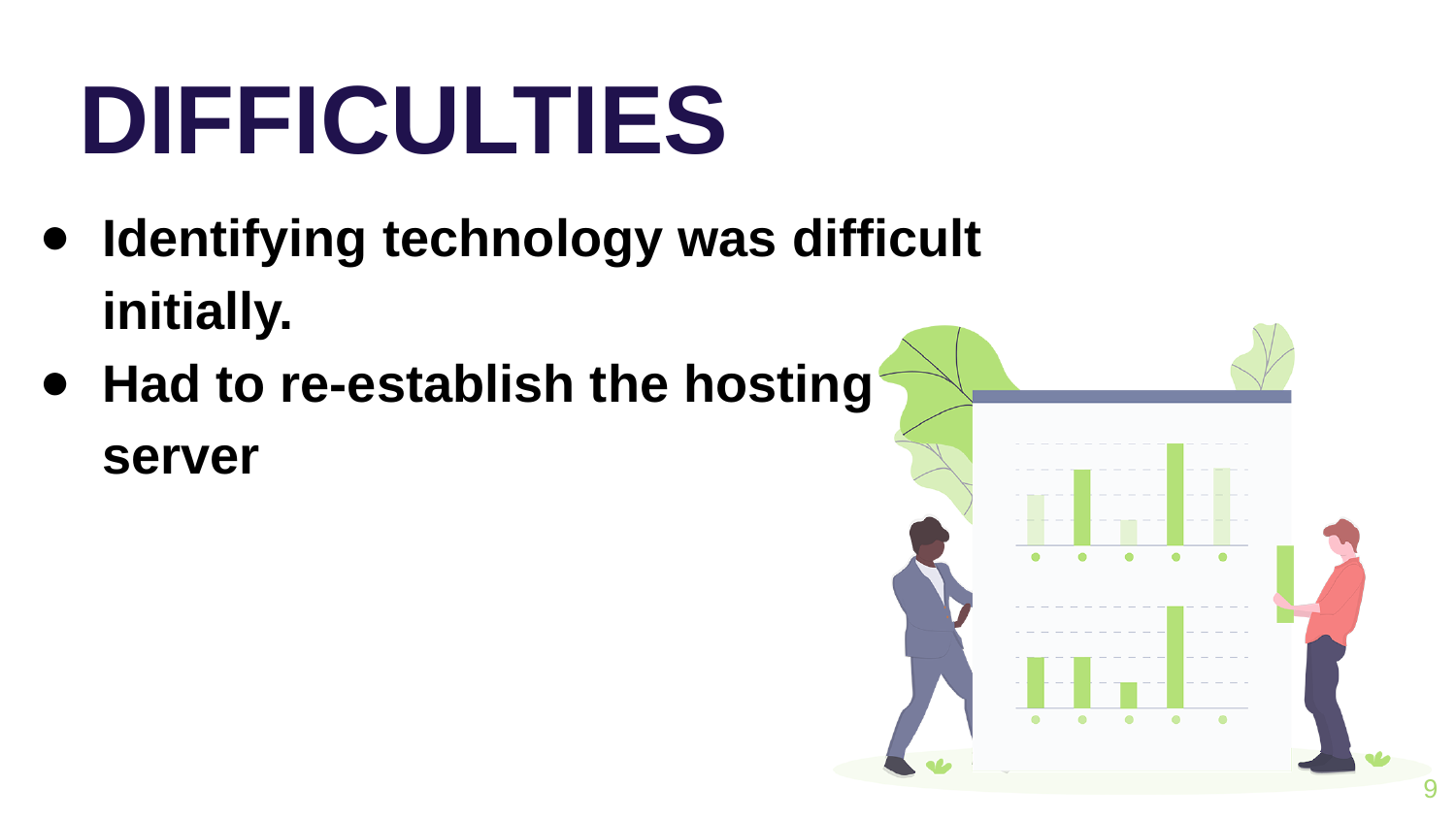

DIFFICULTIES
Identifying technology was difficult initially.
Had to re-establish the hosting server
9